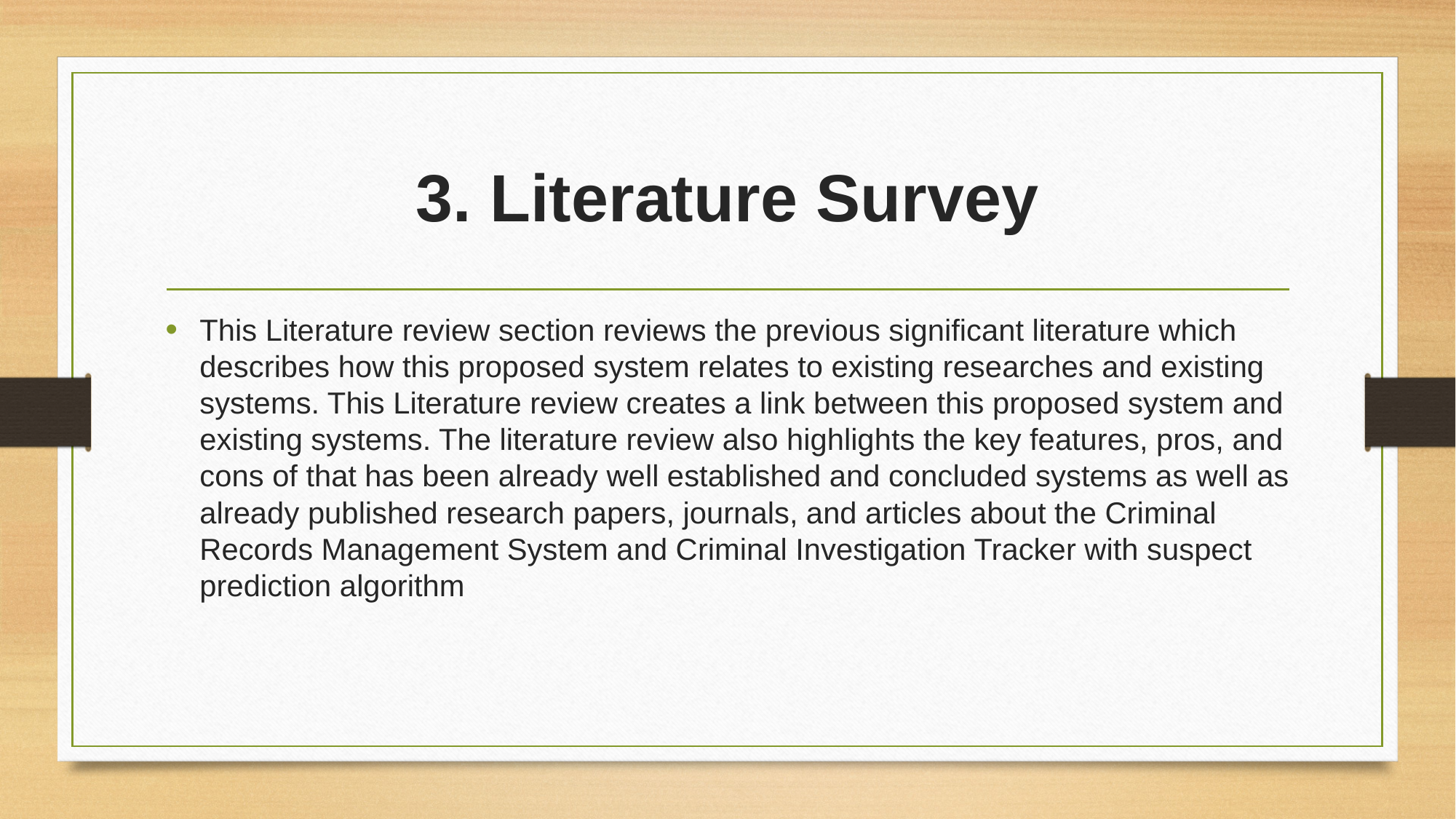

# 3. Literature Survey
This Literature review section reviews the previous significant literature which describes how this proposed system relates to existing researches and existing systems. This Literature review creates a link between this proposed system and existing systems. The literature review also highlights the key features, pros, and cons of that has been already well established and concluded systems as well as already published research papers, journals, and articles about the Criminal Records Management System and Criminal Investigation Tracker with suspect prediction algorithm